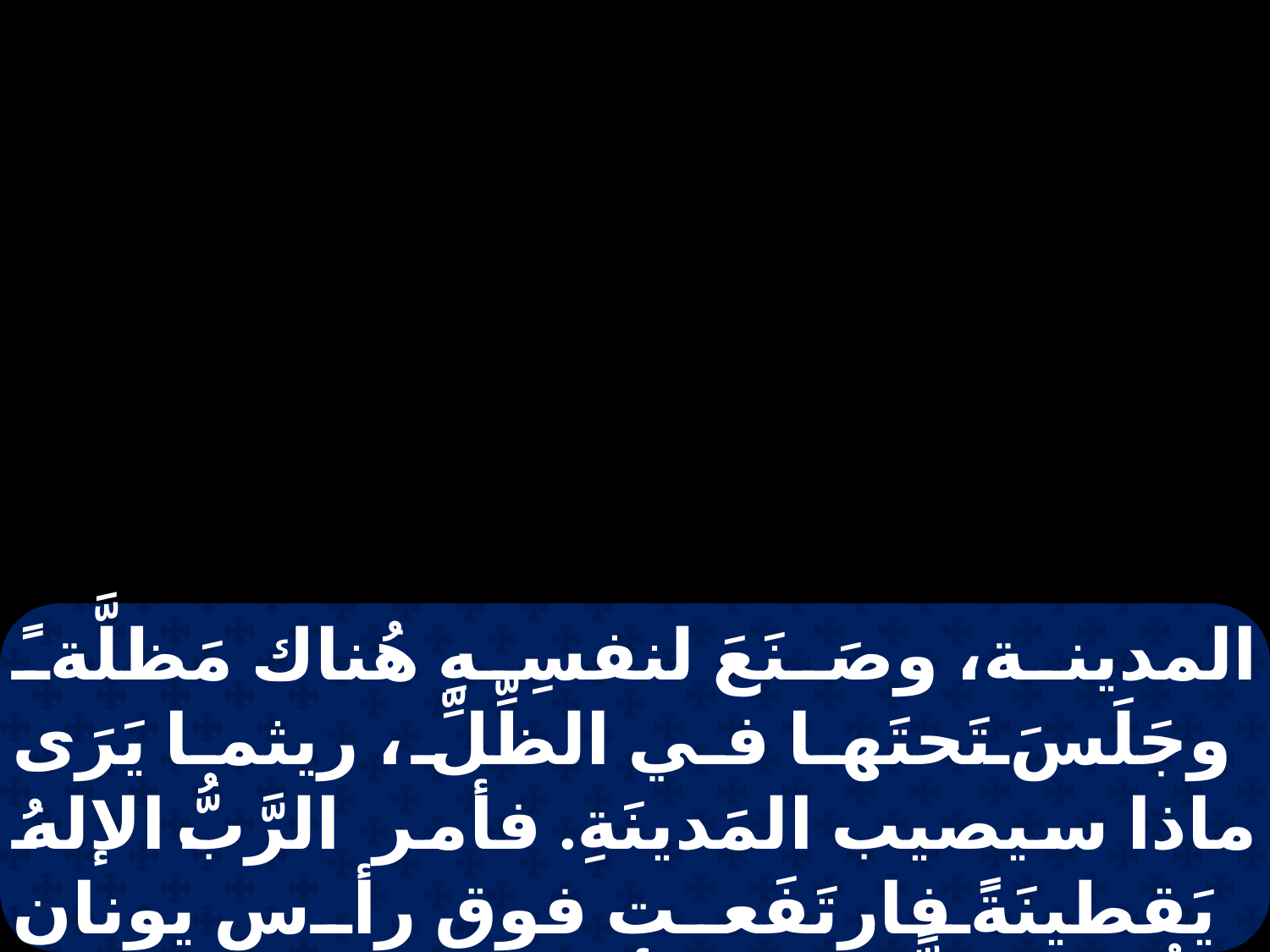

المدينة، وصَنَعَ لنفسِهِ هُناك مَظلَّةً وجَلَسَ تَحتَها في الظِّلِّ، ريثما يَرَى ماذا سيصيب المَدينَةِ. فأمر الرَّبُّ الإلهُ يَقطينَةً فارتَفَعت فوق رأس يونان لِتَكُون ظِلاًّ على رأسِهِ، لكي تُظلل عليه من السموم جميعها. فَفَرحَ يونان